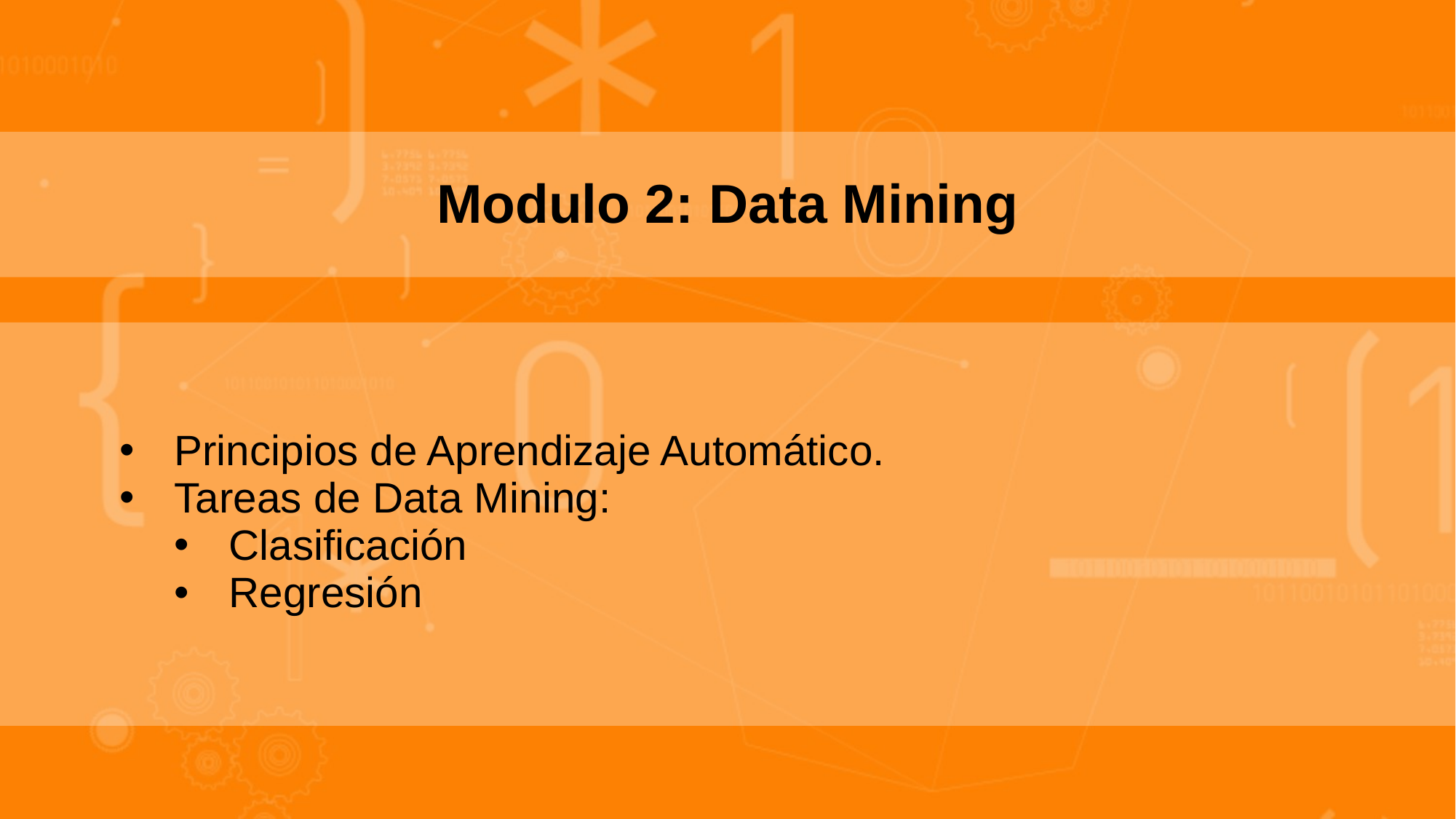

Modulo 2: Data Mining

Principios de Aprendizaje Automático.
Tareas de Data Mining:
Clasificación
Regresión